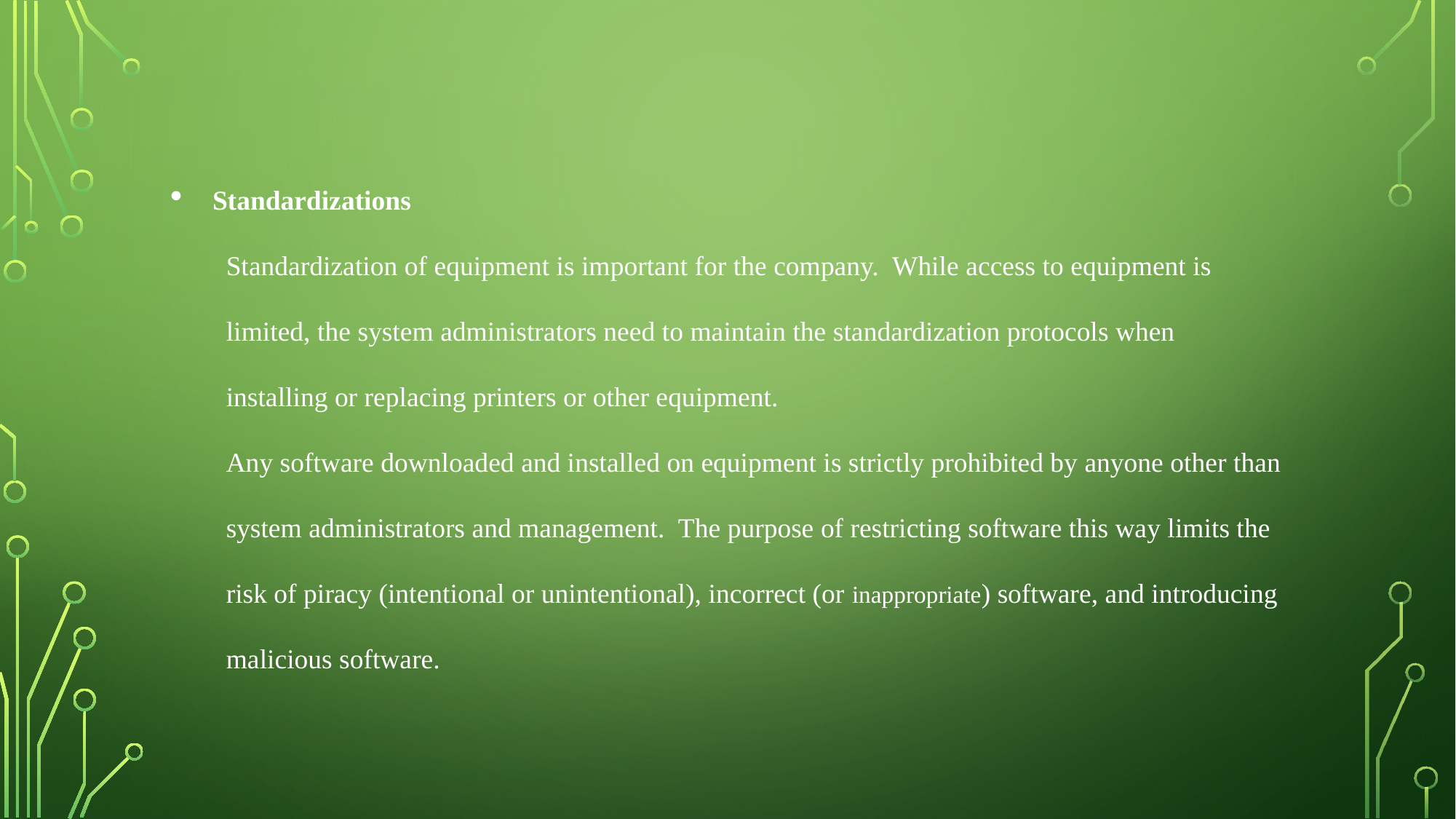

Standardizations
Standardization of equipment is important for the company.  While access to equipment is limited, the system administrators need to maintain the standardization protocols when installing or replacing printers or other equipment.
Any software downloaded and installed on equipment is strictly prohibited by anyone other than system administrators and management.  The purpose of restricting software this way limits the risk of piracy (intentional or unintentional), incorrect (or inappropriate) software, and introducing malicious software.